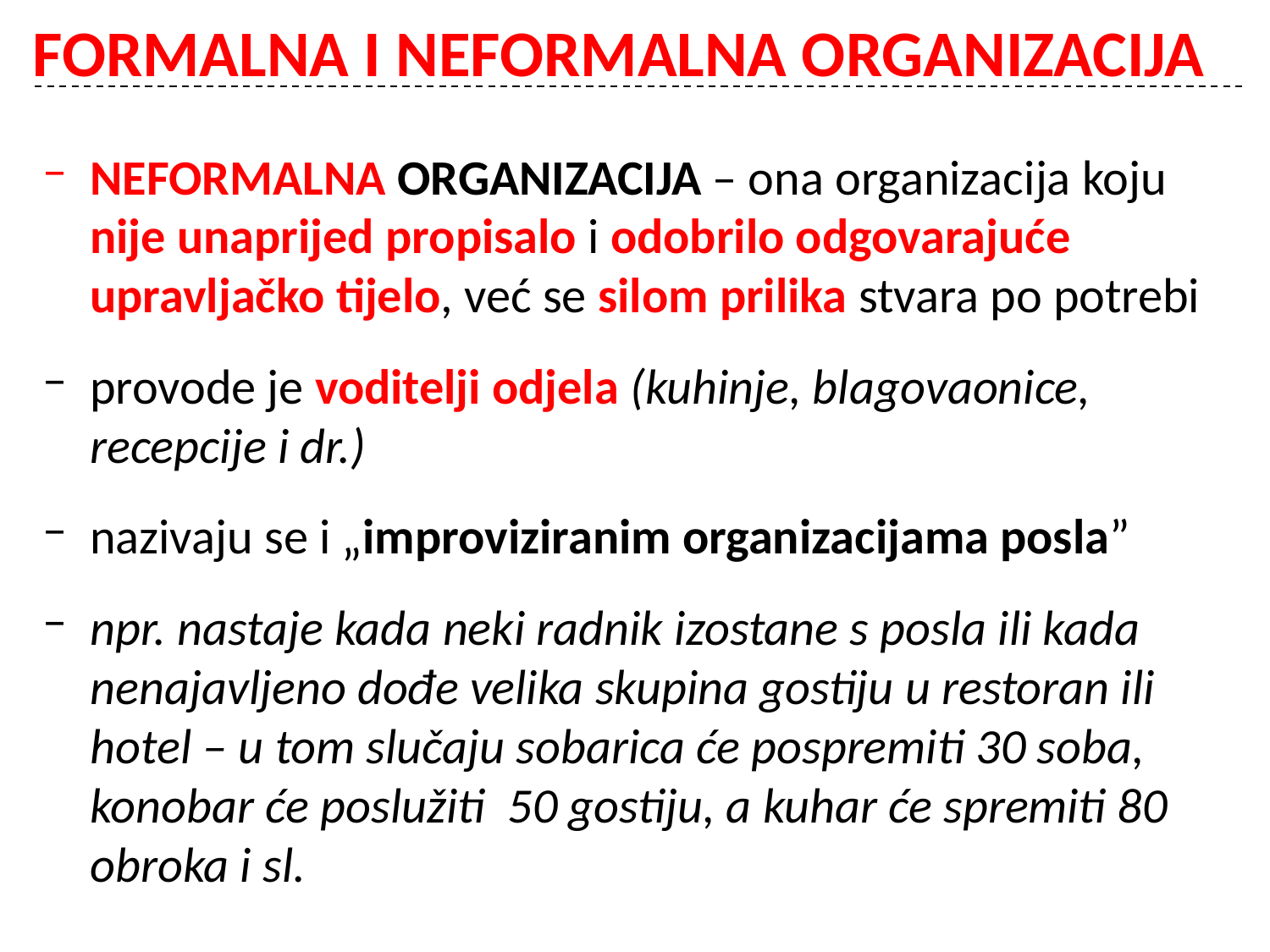

# FORMALNA I NEFORMALNA ORGANIZACIJA
NEFORMALNA ORGANIZACIJA – ona organizacija koju nije unaprijed propisalo i odobrilo odgovarajuće upravljačko tijelo, već se silom prilika stvara po potrebi
provode je voditelji odjela (kuhinje, blagovaonice, recepcije i dr.)
nazivaju se i „improviziranim organizacijama posla”
npr. nastaje kada neki radnik izostane s posla ili kada nenajavljeno dođe velika skupina gostiju u restoran ili hotel – u tom slučaju sobarica će pospremiti 30 soba, konobar će poslužiti  50 gostiju, a kuhar će spremiti 80 obroka i sl.